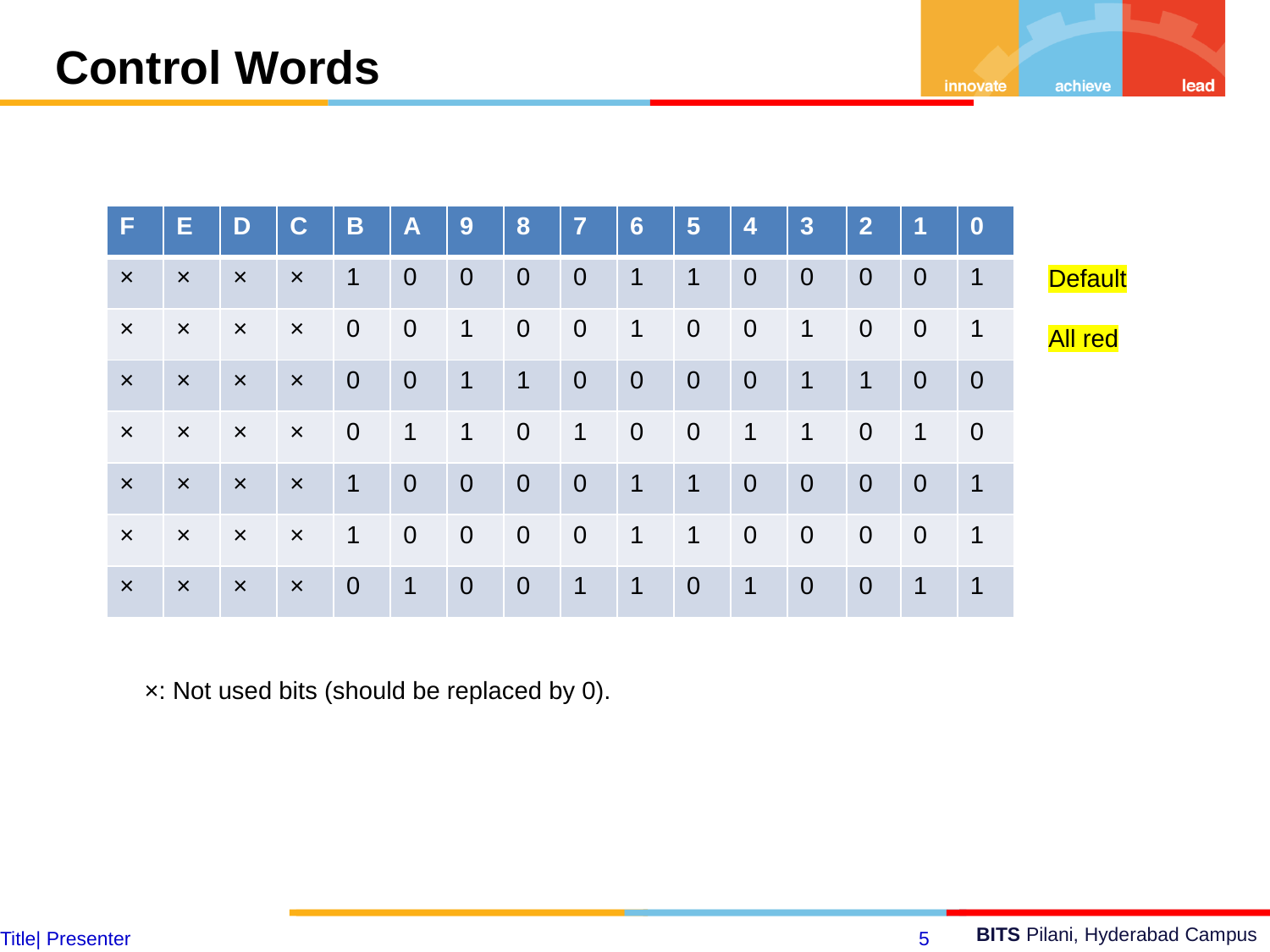

Control Words
| F | E | D | C | B | A | 9 | 8 | 7 | 6 | 5 | 4 | 3 | 2 | 1 | 0 |
| --- | --- | --- | --- | --- | --- | --- | --- | --- | --- | --- | --- | --- | --- | --- | --- |
| × | × | × | × | 1 | 0 | 0 | 0 | 0 | 1 | 1 | 0 | 0 | 0 | 0 | 1 |
| × | × | × | × | 0 | 0 | 1 | 0 | 0 | 1 | 0 | 0 | 1 | 0 | 0 | 1 |
| × | × | × | × | 0 | 0 | 1 | 1 | 0 | 0 | 0 | 0 | 1 | 1 | 0 | 0 |
| × | × | × | × | 0 | 1 | 1 | 0 | 1 | 0 | 0 | 1 | 1 | 0 | 1 | 0 |
| × | × | × | × | 1 | 0 | 0 | 0 | 0 | 1 | 1 | 0 | 0 | 0 | 0 | 1 |
| × | × | × | × | 1 | 0 | 0 | 0 | 0 | 1 | 1 | 0 | 0 | 0 | 0 | 1 |
| × | × | × | × | 0 | 1 | 0 | 0 | 1 | 1 | 0 | 1 | 0 | 0 | 1 | 1 |
Default
All red
×: Not used bits (should be replaced by 0).